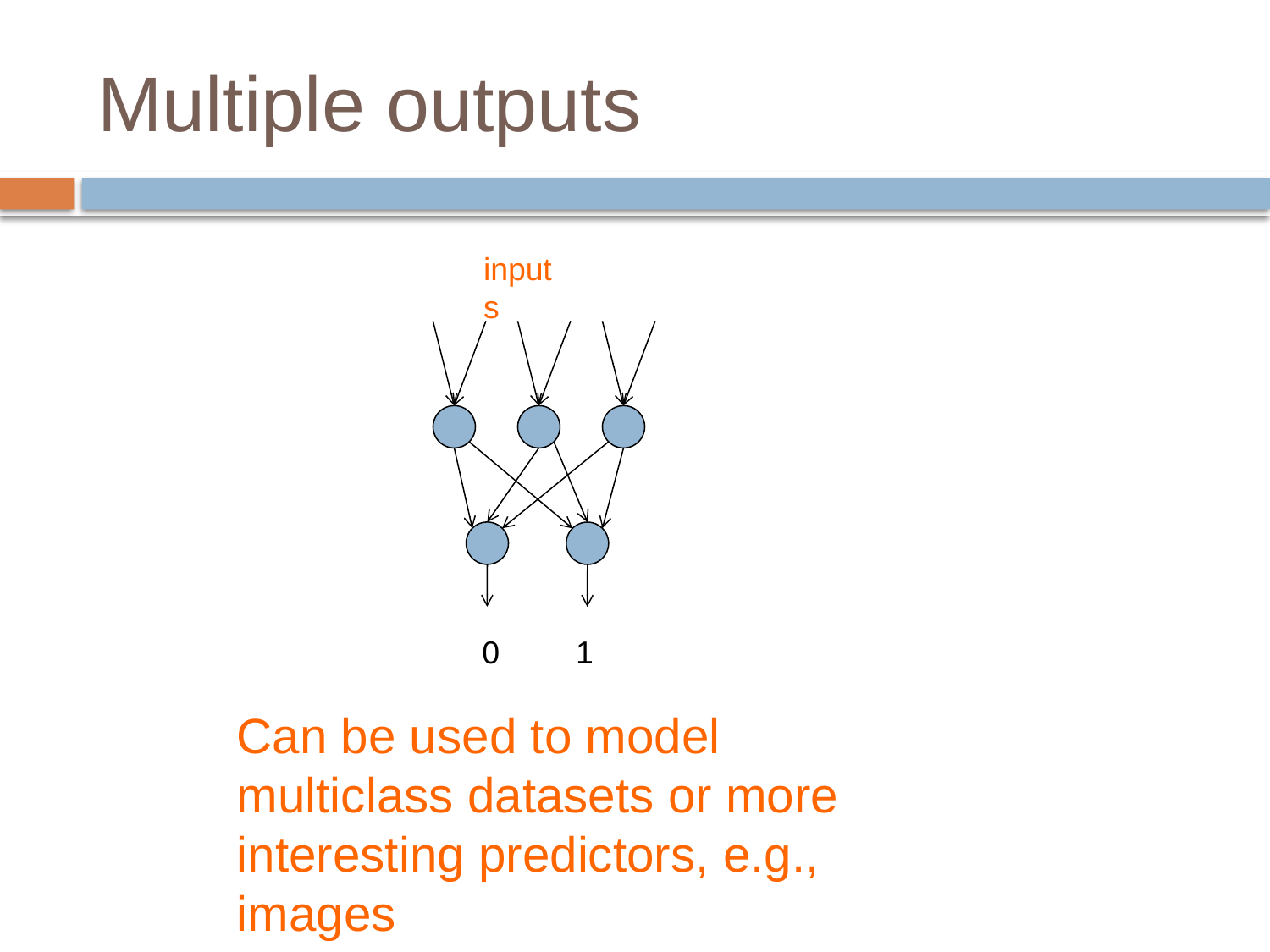

# Multiple outputs
inputs

0
1
Can be used to model multiclass datasets or more interesting predictors, e.g., images